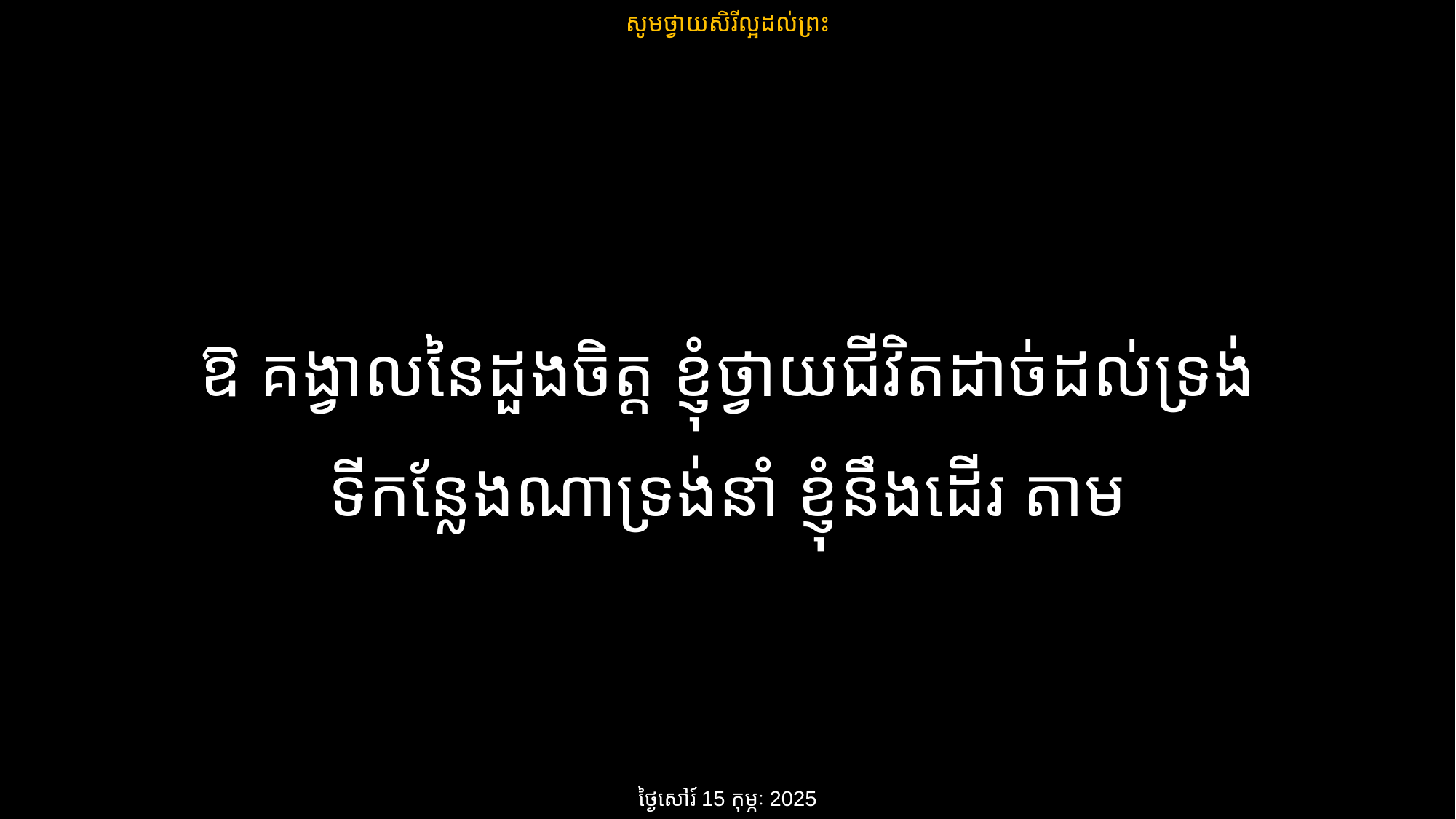

សូមថ្វាយសិរីល្អដល់ព្រះ
ឱ គង្វាលនៃដួងចិត្ត ខ្ញុំថ្វាយជីវិតដាច់ដល់ទ្រង់
ទីកន្លែងណាទ្រង់នាំ ខ្ញុំនឹងដើរ តាម
ថ្ងៃសៅរ៍ 15 កុម្ភៈ 2025